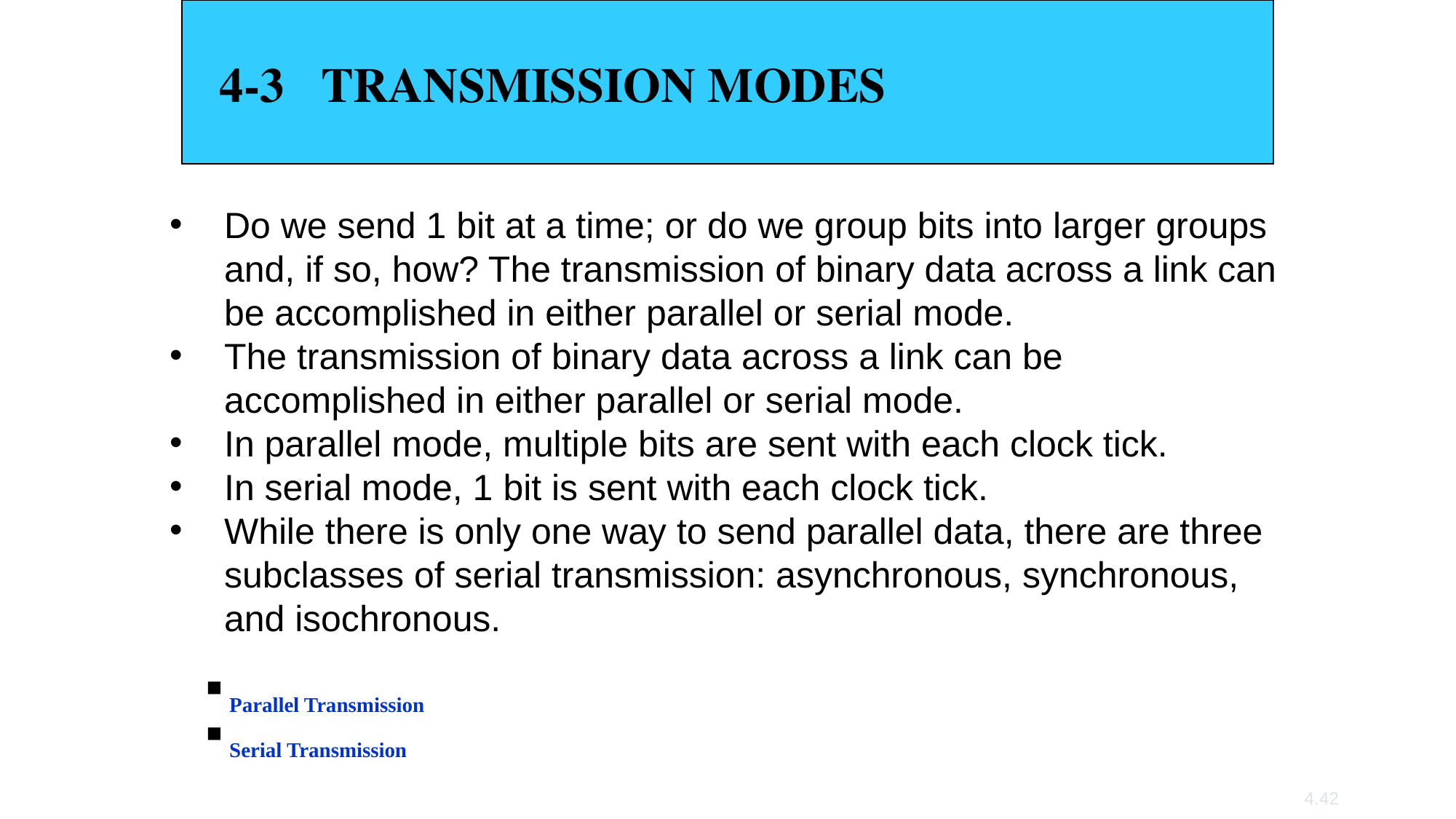

4-3   TRANSMISSION MODES
Do we send 1 bit at a time; or do we group bits into larger groups and, if so, how? The transmission of binary data across a link can be accomplished in either parallel or serial mode.
The transmission of binary data across a link can be accomplished in either parallel or serial mode.
In parallel mode, multiple bits are sent with each clock tick.
In serial mode, 1 bit is sent with each clock tick.
While there is only one way to send parallel data, there are three subclasses of serial transmission: asynchronous, synchronous, and isochronous.
 Parallel Transmission
 Serial Transmission

4.42